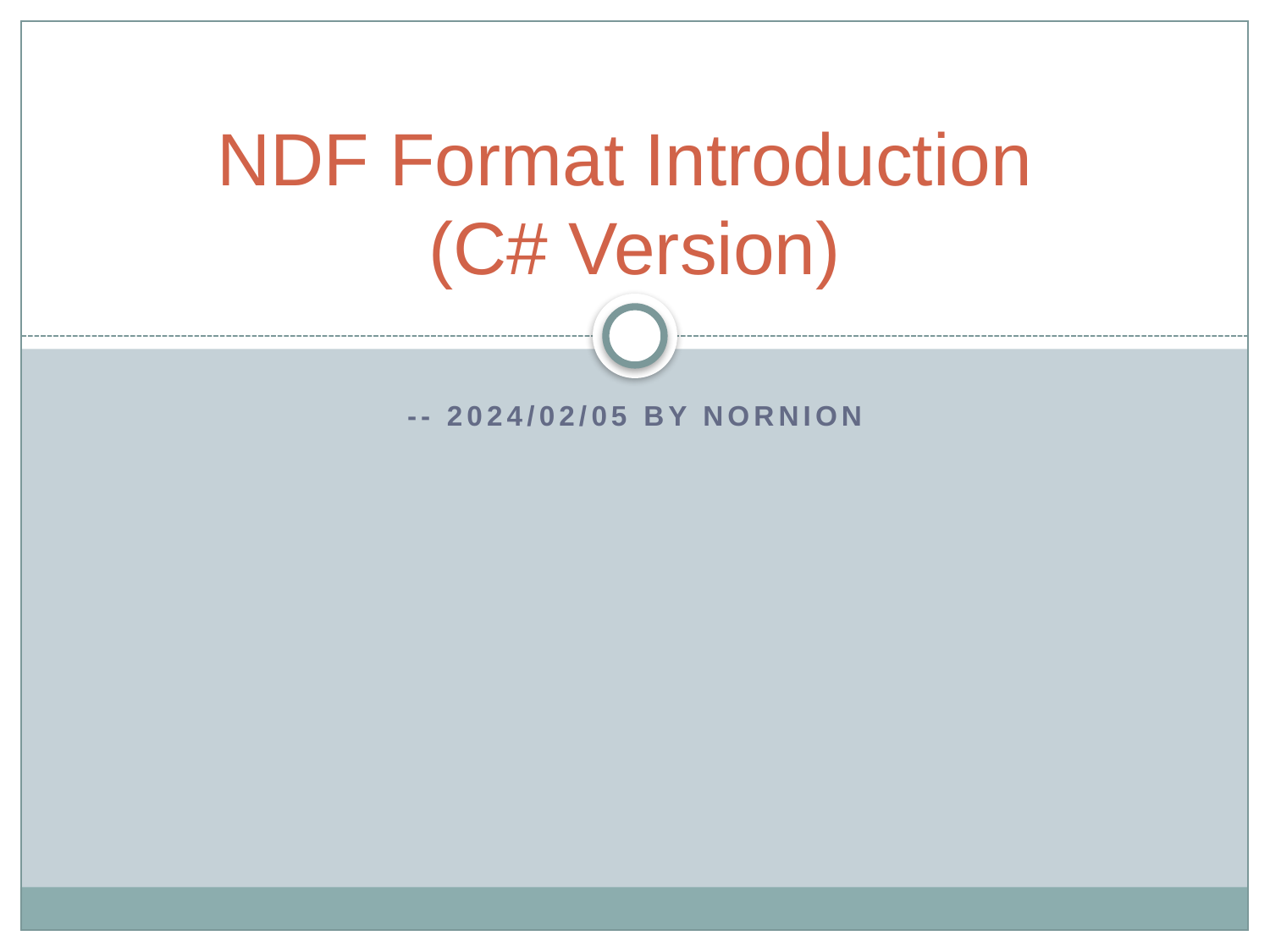

# NDF Format Introduction (C# Version)
-- 2024/02/05 by Nornion